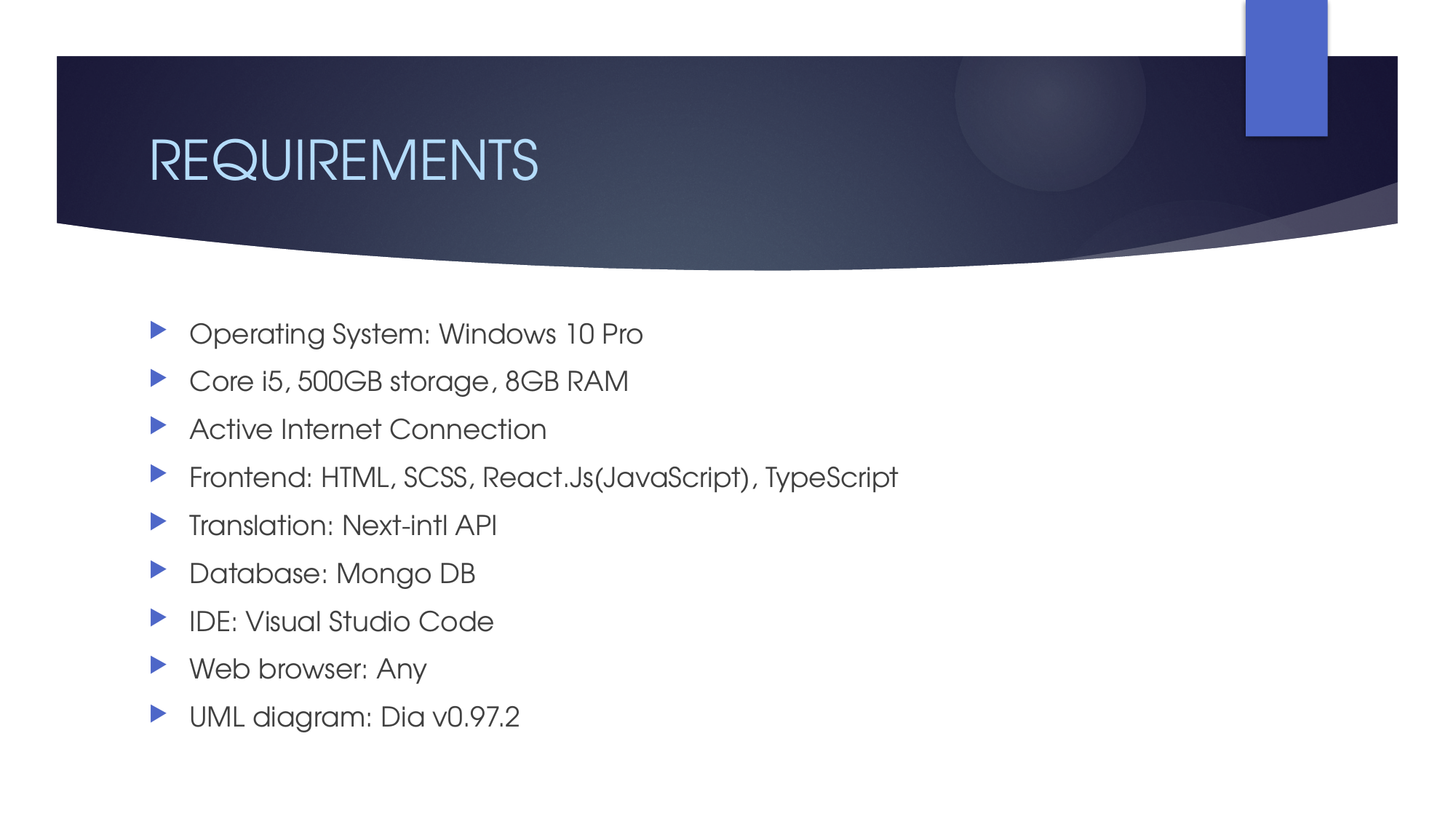

# REQUIREMENTS
Operating System: Windows 10 Pro
Core i5, 500GB storage, 8GB RAM
Active Internet Connection
Frontend: HTML, SCSS, React.Js(JavaScript), TypeScript
Translation: Next-intl API
Database: Mongo DB
IDE: Visual Studio Code
Web browser: Any
UML diagram: Dia v0.97.2